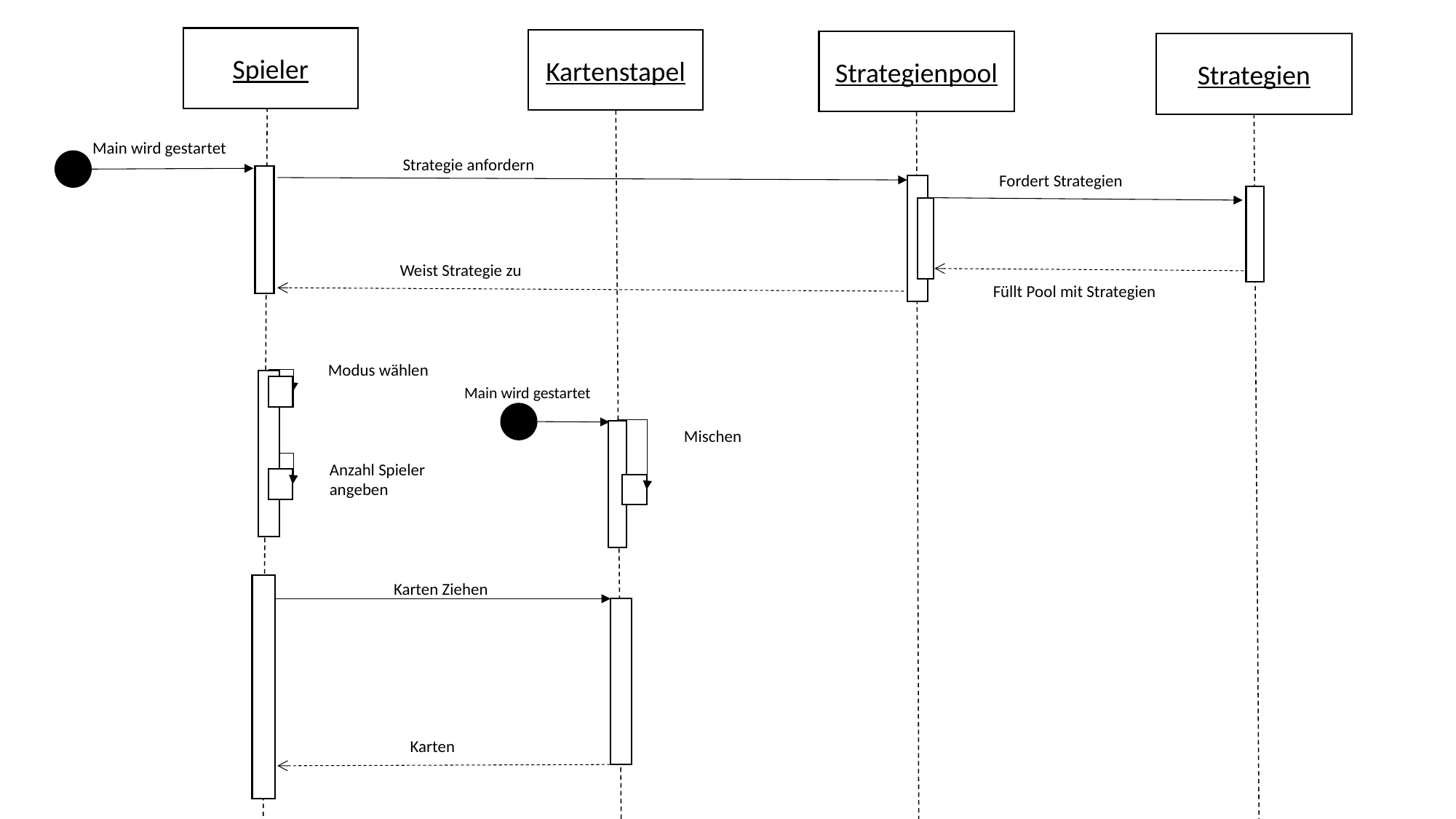

Spieler
Kartenstapel
Strategienpool
Strategien
Main wird gestartet
Strategie anfordern

Fordert Strategien

Weist Strategie zu
Füllt Pool mit Strategien
Modus wählen

Main wird gestartet

Mischen

Anzahl Spieler angeben

Karten Ziehen

Karten
Offenliegende Karte auswerten

Karte aufdecken

Karte zum legen wählen

Karte ablegen

Karte abgelegt
Anzahl Karten auf der Hand prüfen

zwei Karten Ziehen

{aufgedeckte Karte == „7“}

Karten
{aufgedeckte Karte == „8“}

Aussetzen

{aufgedeckte Karte == „Bube“}
Farbe wählen

{Anz. Karten == 1}

Sagt: Mau

{Anz. Karten == 0}
Sagt: Mau Mau

Beendet Spiel